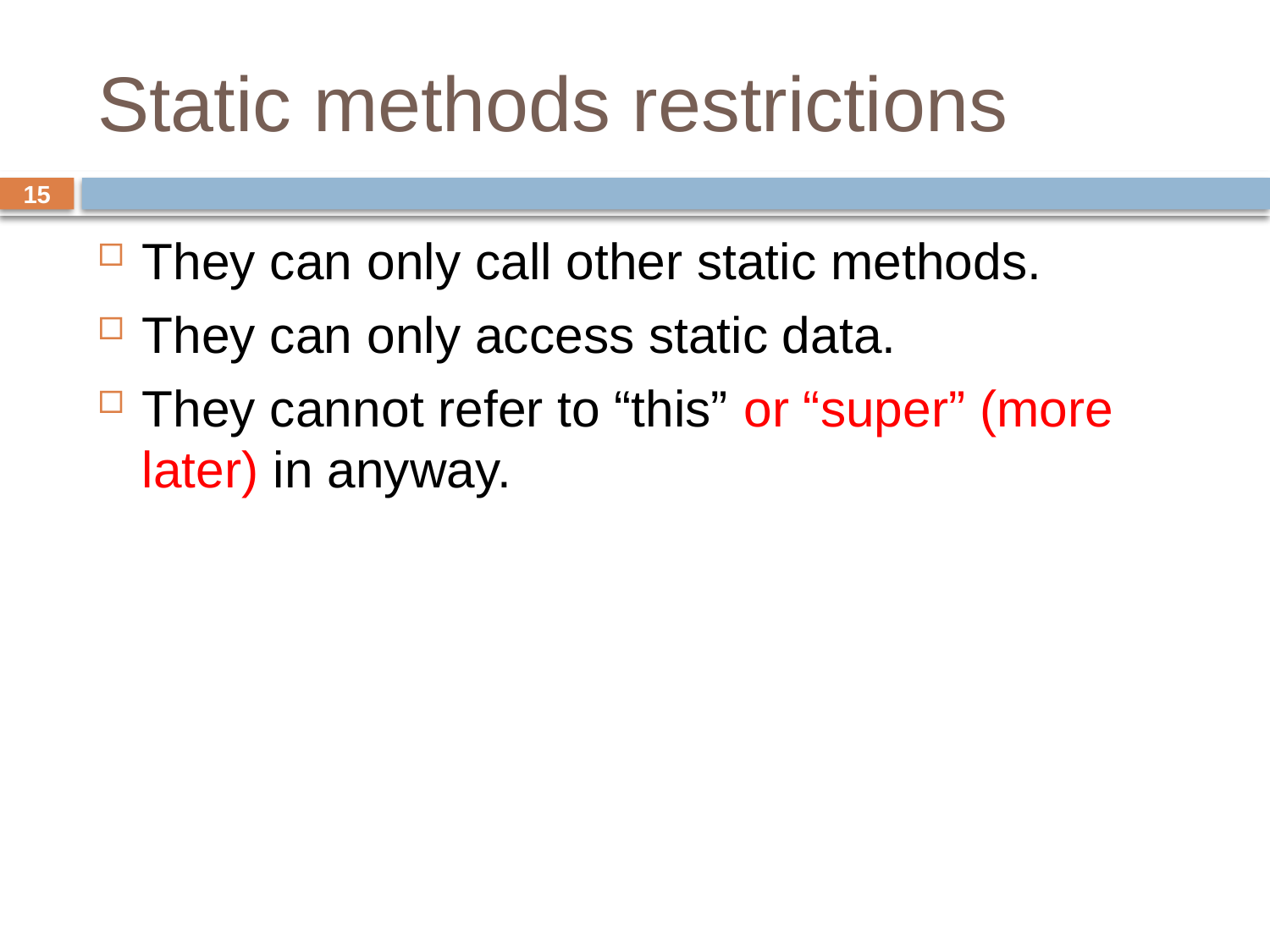

# Static methods restrictions
They can only call other static methods.
They can only access static data.
They cannot refer to “this” or “super” (more later) in anyway.
15